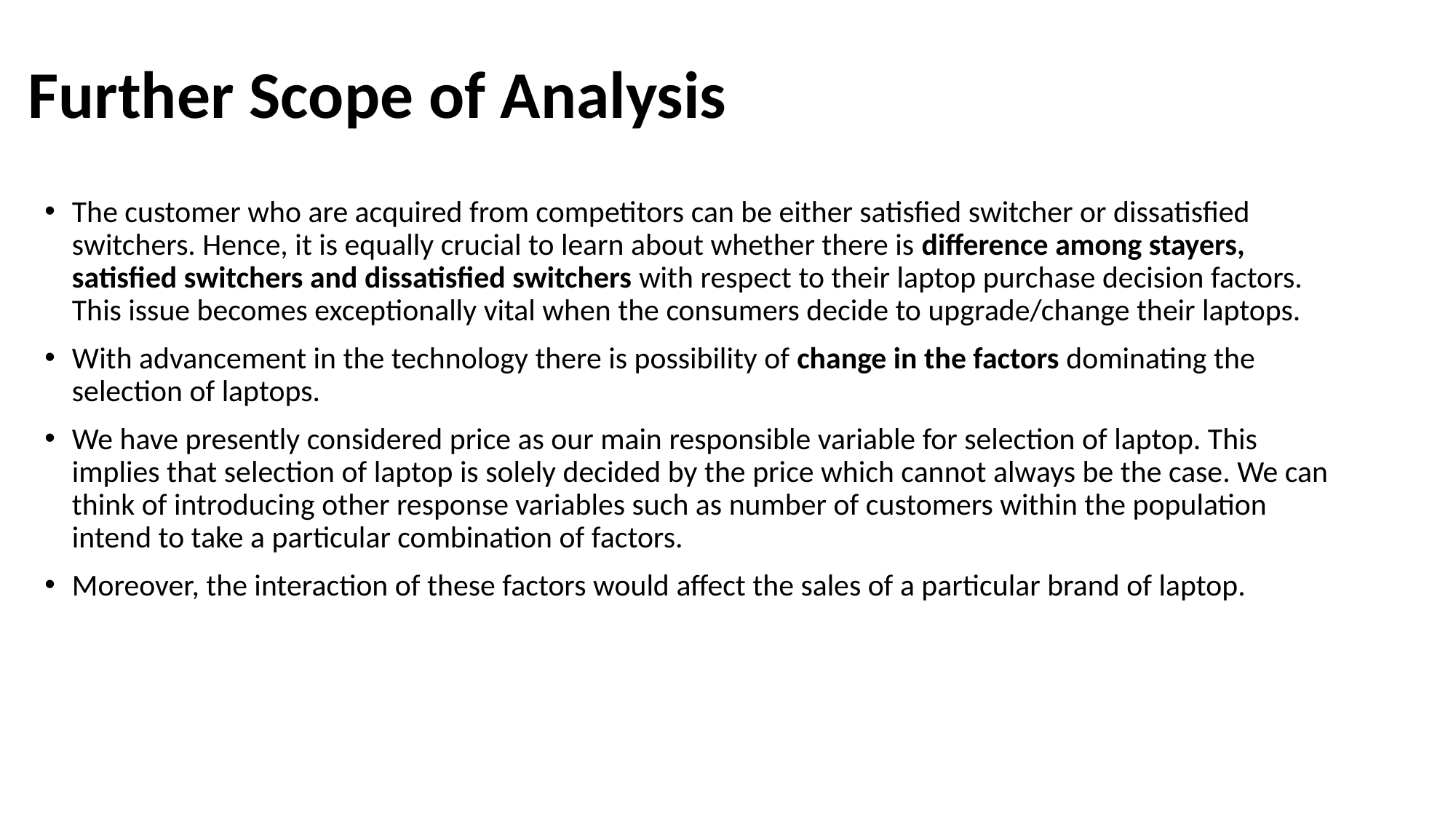

# Further Scope of Analysis
The customer who are acquired from competitors can be either satisfied switcher or dissatisfied switchers. Hence, it is equally crucial to learn about whether there is difference among stayers, satisfied switchers and dissatisfied switchers with respect to their laptop purchase decision factors. This issue becomes exceptionally vital when the consumers decide to upgrade/change their laptops.
With advancement in the technology there is possibility of change in the factors dominating the selection of laptops.
We have presently considered price as our main responsible variable for selection of laptop. This implies that selection of laptop is solely decided by the price which cannot always be the case. We can think of introducing other response variables such as number of customers within the population intend to take a particular combination of factors.
Moreover, the interaction of these factors would affect the sales of a particular brand of laptop.